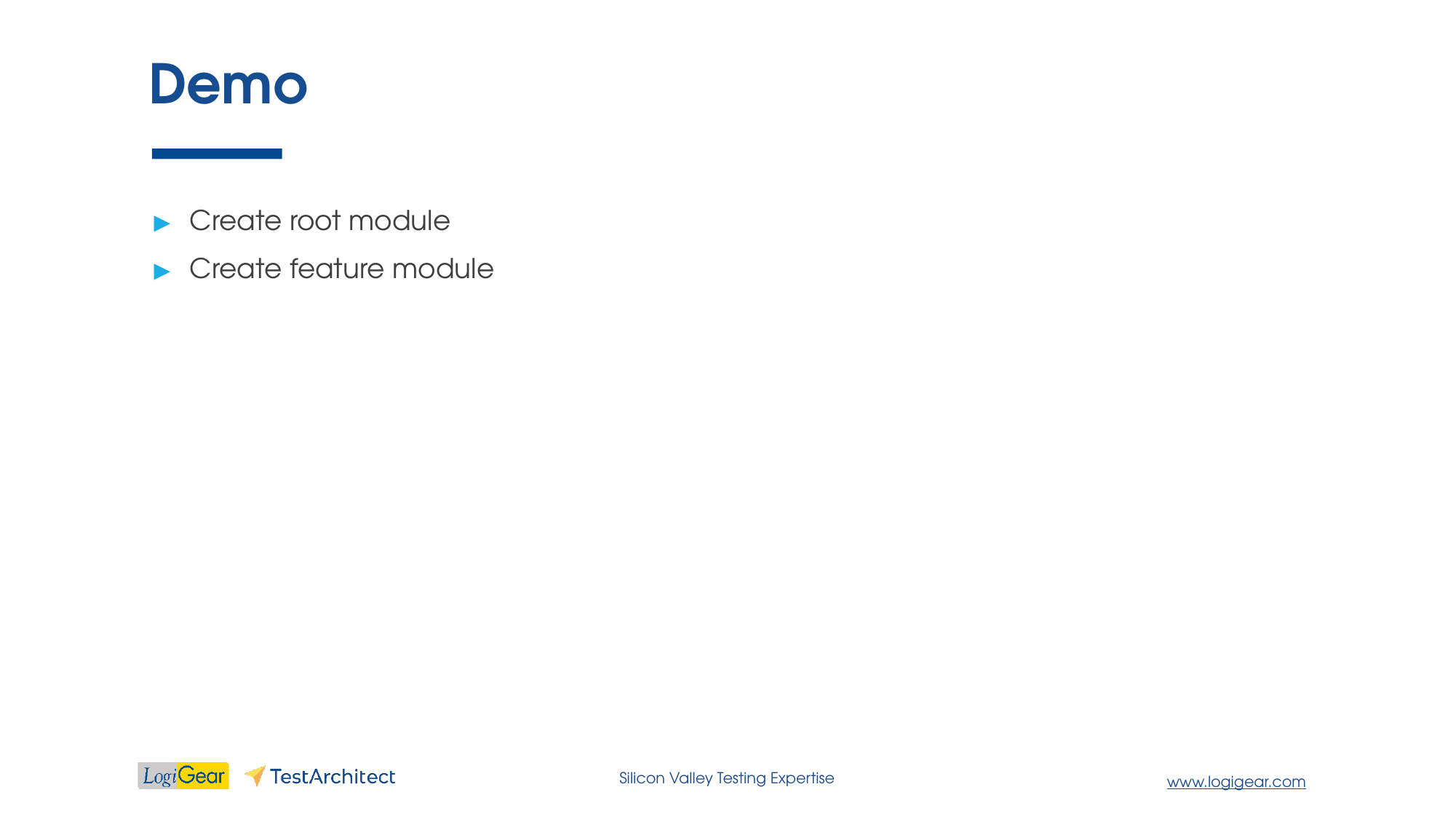

# Demo
Create root module
Create feature module